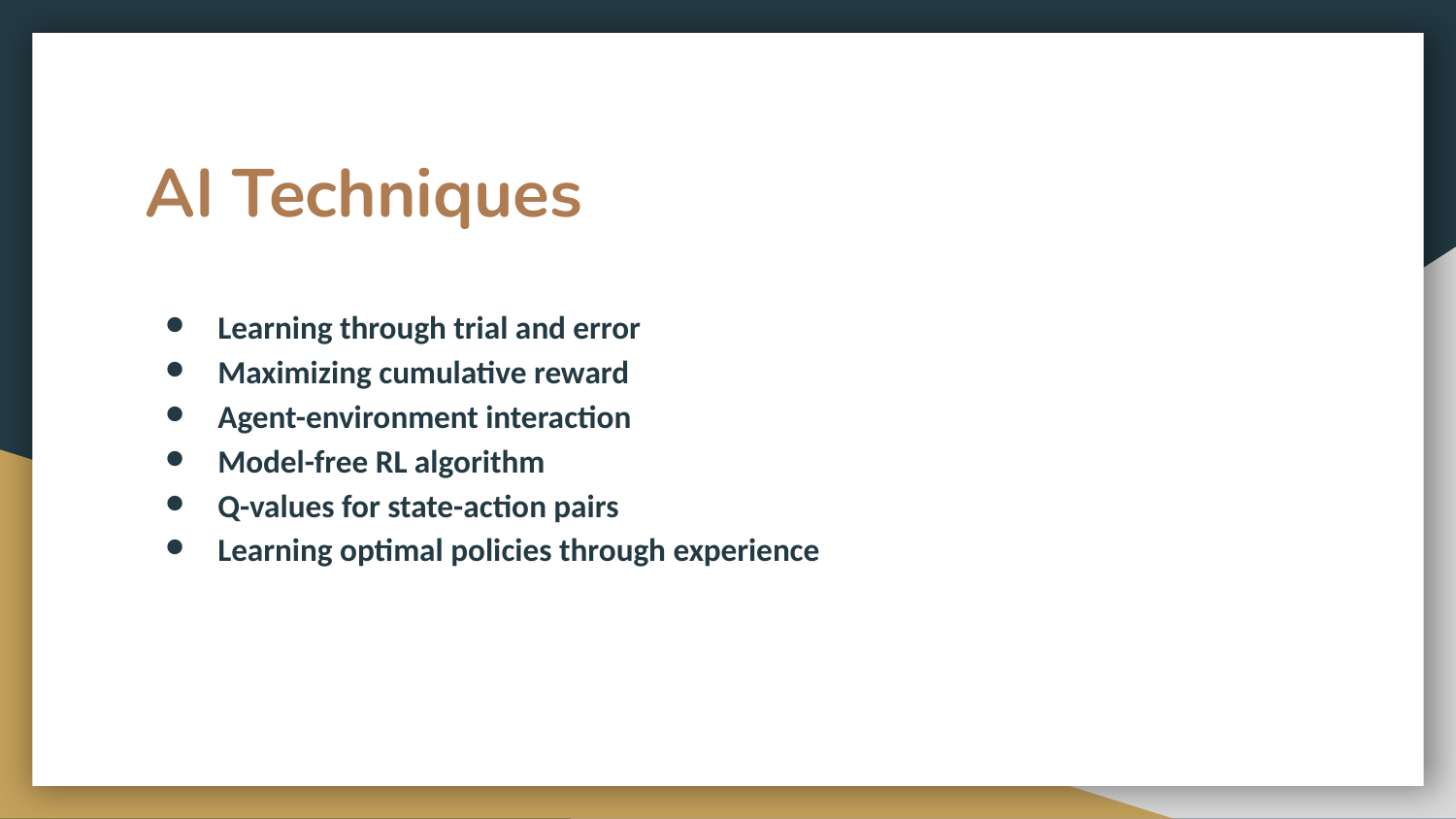

# AI Techniques

Learning through trial and error
Maximizing cumulative reward
Agent-environment interaction
Model-free RL algorithm
Q-values for state-action pairs
Learning optimal policies through experience